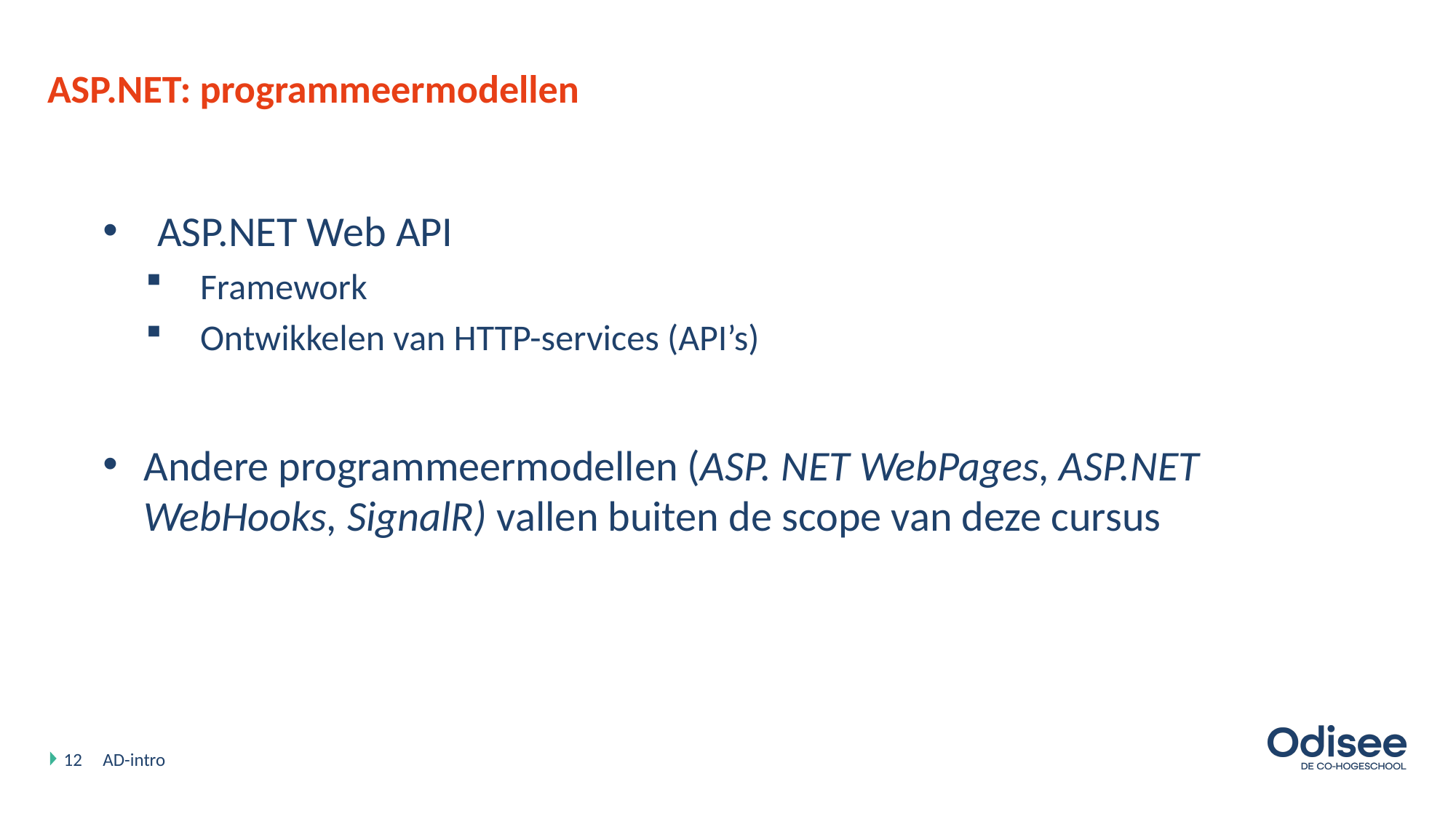

# ASP.NET: programmeermodellen
ASP.NET Web API
Framework
Ontwikkelen van HTTP-services (API’s)

Andere programmeermodellen (ASP. NET WebPages, ASP.NET WebHooks, SignalR) vallen buiten de scope van deze cursus

12
AD-intro